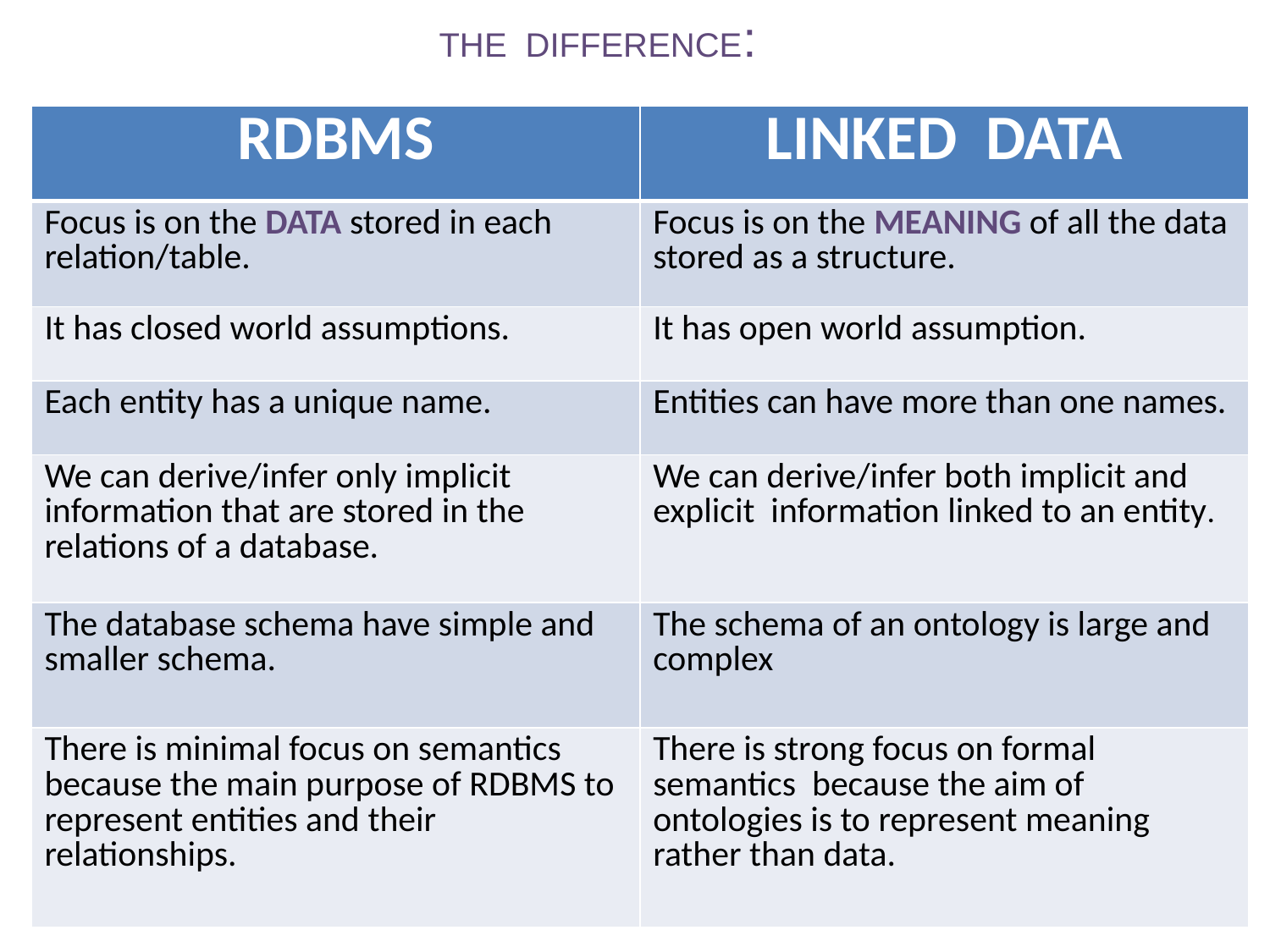

THE  DIFFERENCE:

| RDBMS | LINKED DATA |
| --- | --- |
| Focus is on the DATA stored in each relation/table. | Focus is on the MEANING of all the data stored as a structure. |
| It has closed world assumptions. | It has open world assumption. |
| Each entity has a unique name. | Entities can have more than one names. |
| We can derive/infer only implicit information that are stored in the relations of a database. | We can derive/infer both implicit and explicit information linked to an entity. |
| The database schema have simple and smaller schema. | The schema of an ontology is large and complex |
| There is minimal focus on semantics because the main purpose of RDBMS to represent entities and their relationships. | There is strong focus on formal semantics because the aim of ontologies is to represent meaning rather than data. |